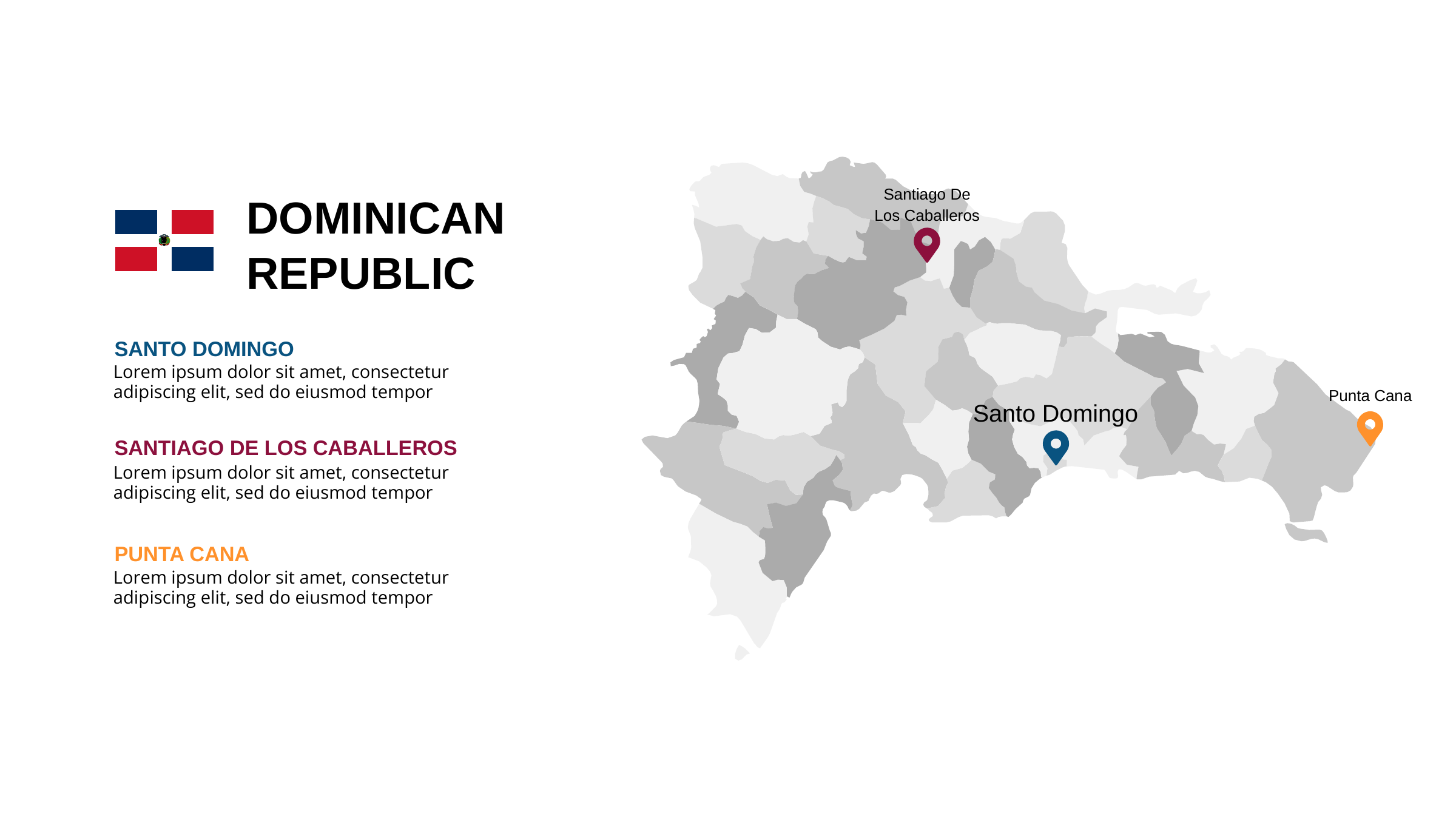

Santiago De
Los Caballeros

Punta Cana
Santo Domingo

DOMINICAN
REPUBLIC

SANTO DOMINGO
Lorem ipsum dolor sit amet, consectetur adipiscing elit, sed do eiusmod tempor
SANTIAGO DE LOS CABALLEROS
Lorem ipsum dolor sit amet, consectetur adipiscing elit, sed do eiusmod tempor
PUNTA CANA
Lorem ipsum dolor sit amet, consectetur adipiscing elit, sed do eiusmod tempor